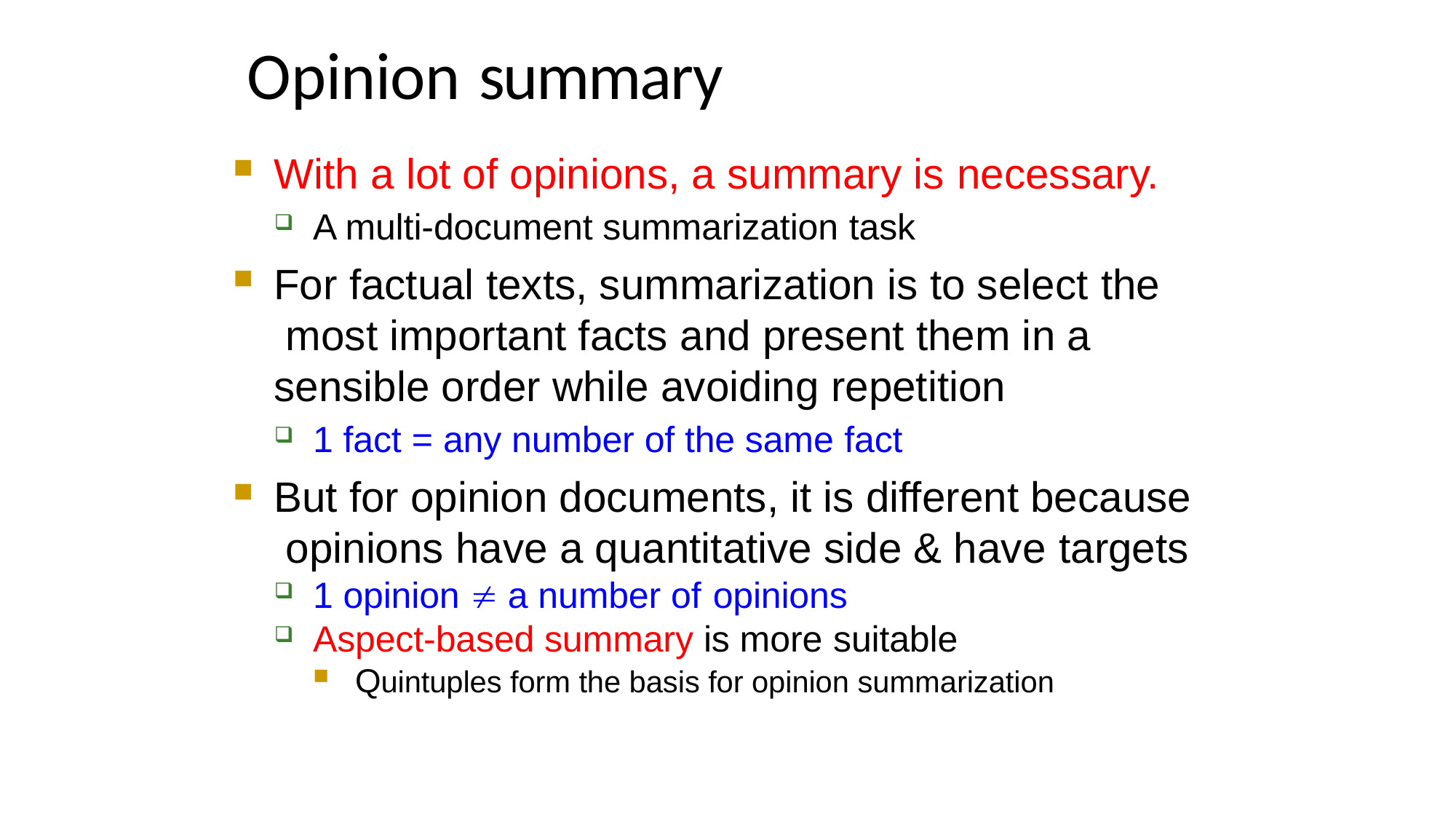

# Opinion summary
With a lot of opinions, a summary is necessary.
A multi-document summarization task
For factual texts, summarization is to select the  most important facts and present them in a  sensible order while avoiding repetition
1 fact = any number of the same fact
But for opinion documents, it is different because  opinions have a quantitative side & have targets
1 opinion ≠ a number of opinions
Aspect-based summary is more suitable
Quintuples form the basis for opinion summarization